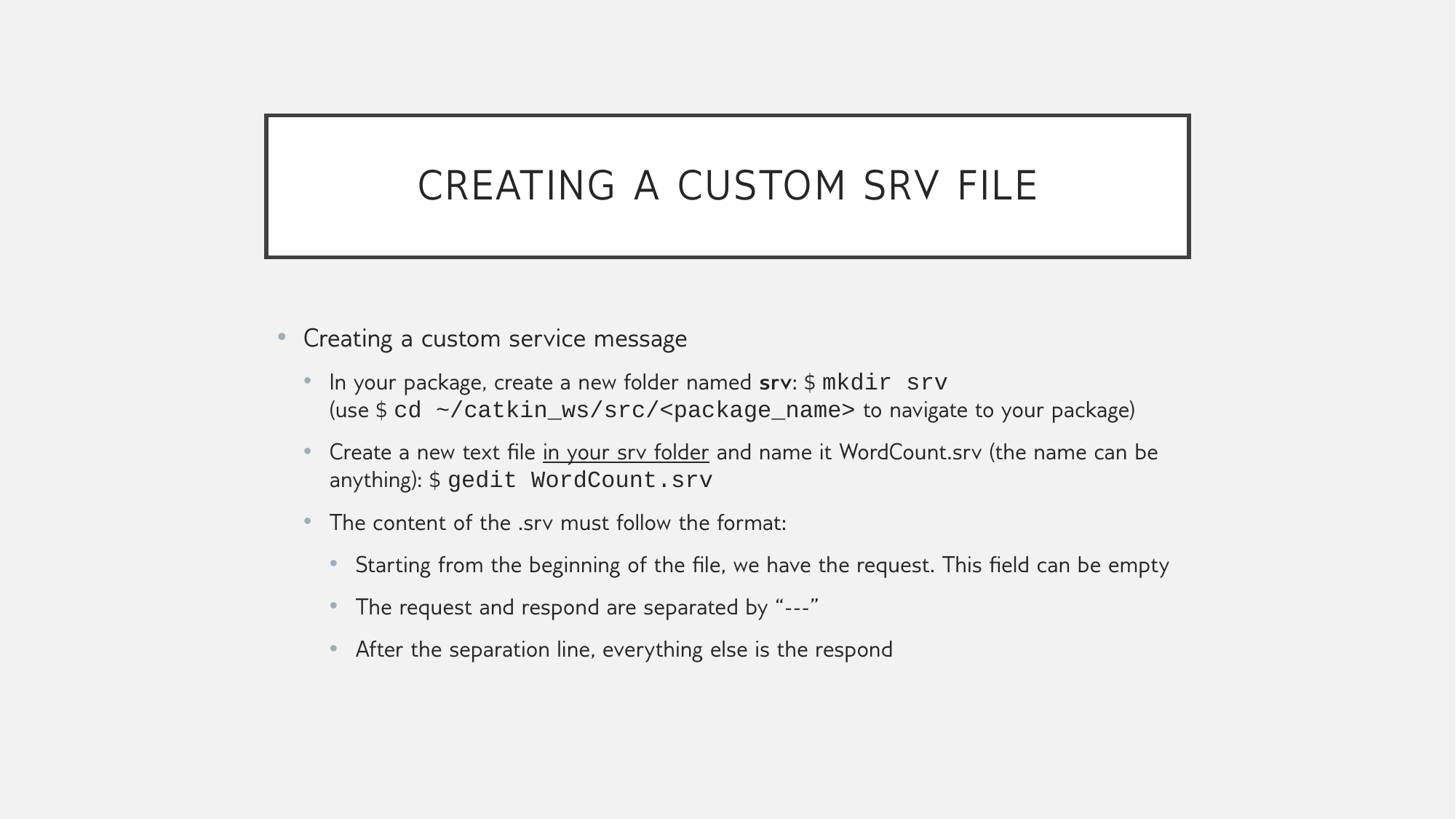

# Creating a custom srv file
Creating a custom service message
In your package, create a new folder named srv: $ mkdir srv
(use $ cd ~/catkin_ws/src/<package_name> to navigate to your package)
Create a new text file in your srv folder and name it WordCount.srv (the name can be anything): $ gedit WordCount.srv
The content of the .srv must follow the format:
Starting from the beginning of the file, we have the request. This field can be empty
The request and respond are separated by “---”
After the separation line, everything else is the respond